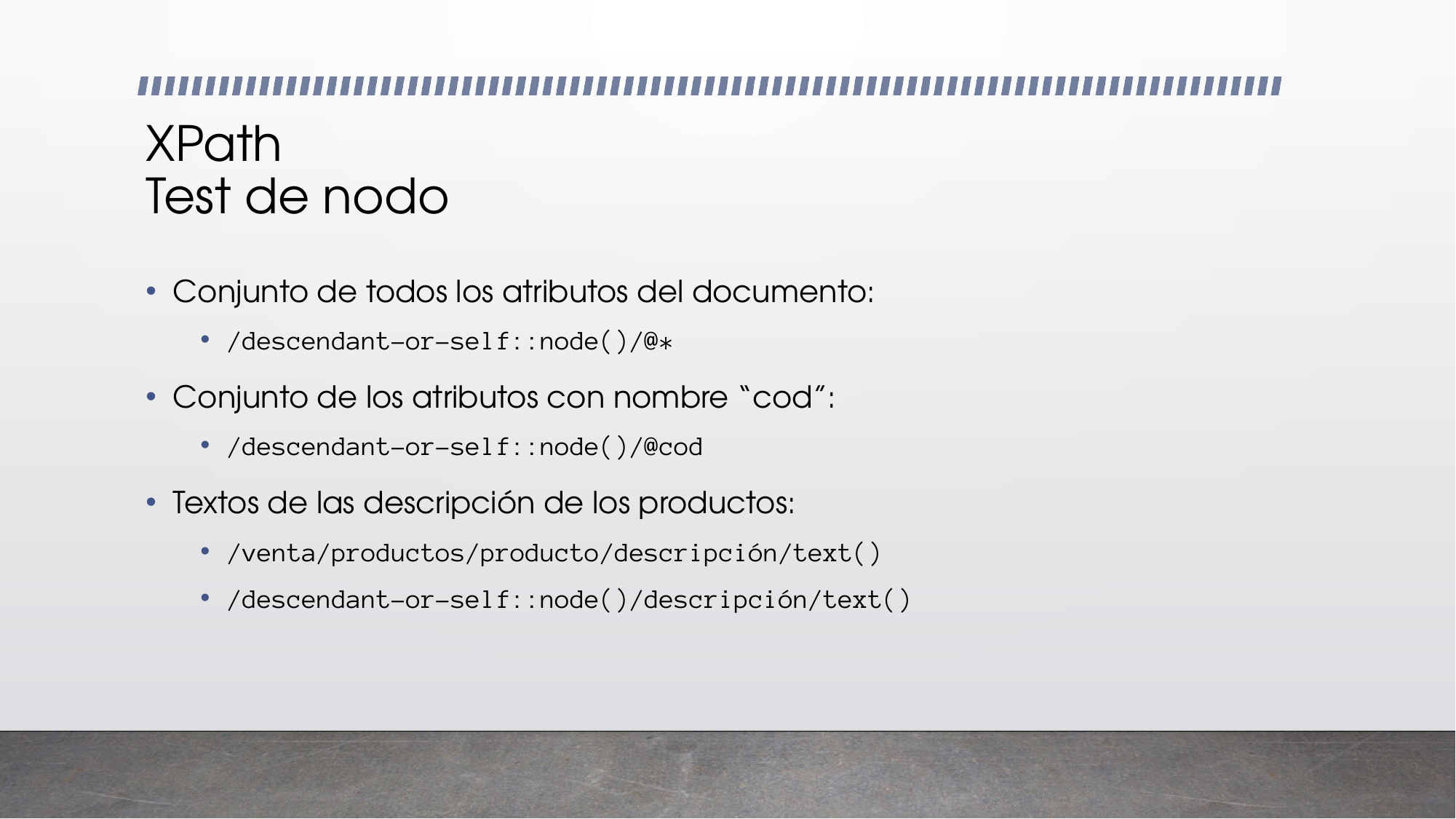

# XPath Test de nodo
Conjunto de todos los atributos del documento:
/descendant-or-self::node()/@*
Conjunto de los atributos con nombre “cod”:
/descendant-or-self::node()/@cod
Textos de las descripción de los productos:
/venta/productos/producto/descripción/text()
/descendant-or-self::node()/descripción/text()